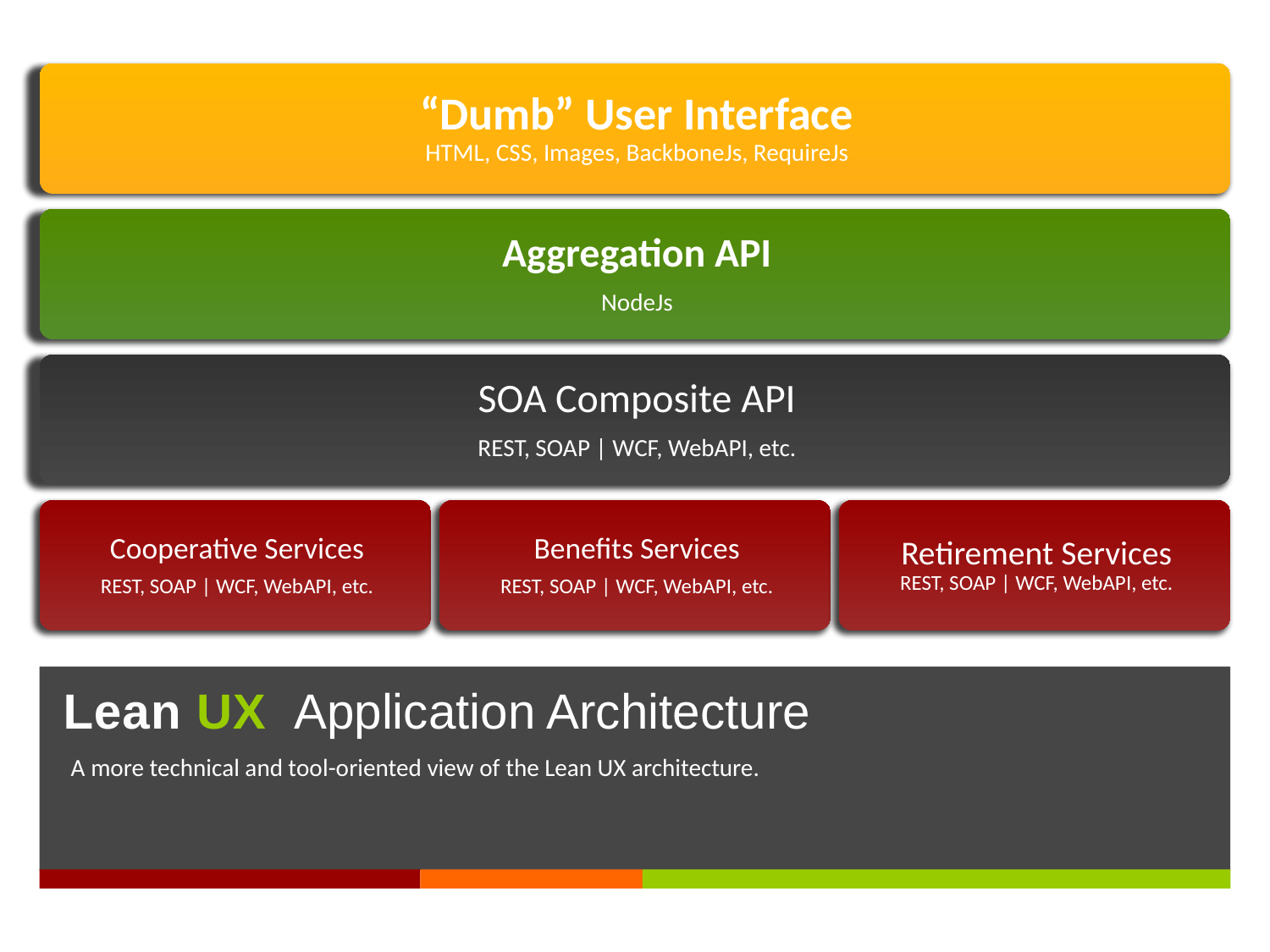

“Dumb” User Interface
HTML, CSS, Images, BackboneJs, RequireJs
Aggregation API
NodeJs
SOA Composite API
REST, SOAP | WCF, WebAPI, etc.
Cooperative Services
REST, SOAP | WCF, WebAPI, etc.
Benefits Services
REST, SOAP | WCF, WebAPI, etc.
Retirement Services
REST, SOAP | WCF, WebAPI, etc.
# Lean UX  Application Architecture
A more technical and tool-oriented view of the Lean UX architecture.